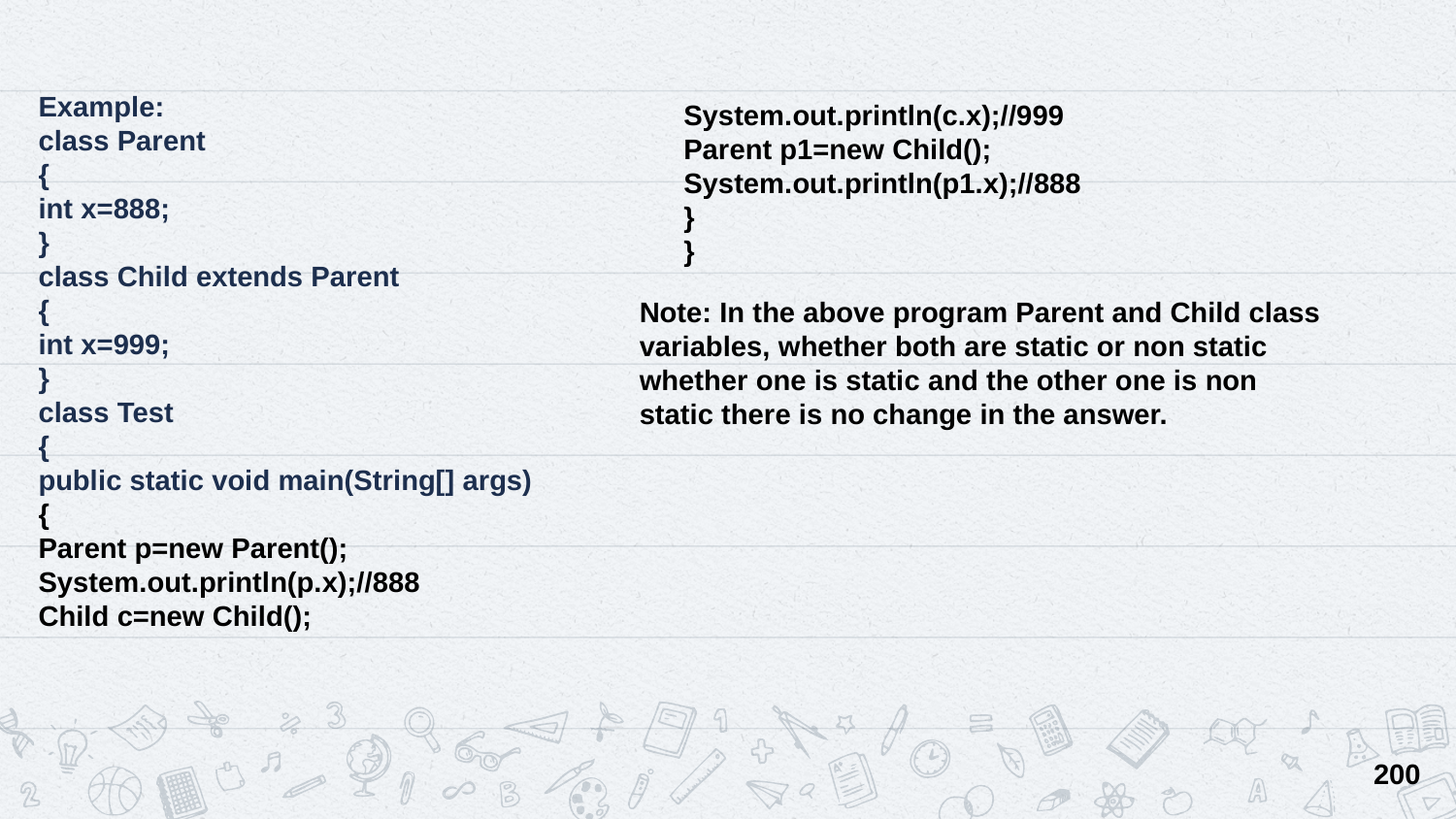

Example:
class Parent
{
int x=888;
}
class Child extends Parent
{
int x=999;
}
class Test
{
public static void main(String[] args)
{
Parent p=new Parent();
System.out.println(p.x);//888
Child c=new Child();

System.out.println(c.x);//999
Parent p1=new Child();
System.out.println(p1.x);//888
}
}
Note: In the above program Parent and Child class variables, whether both are static or non static whether one is static and the other one is non static there is no change in the answer.
200